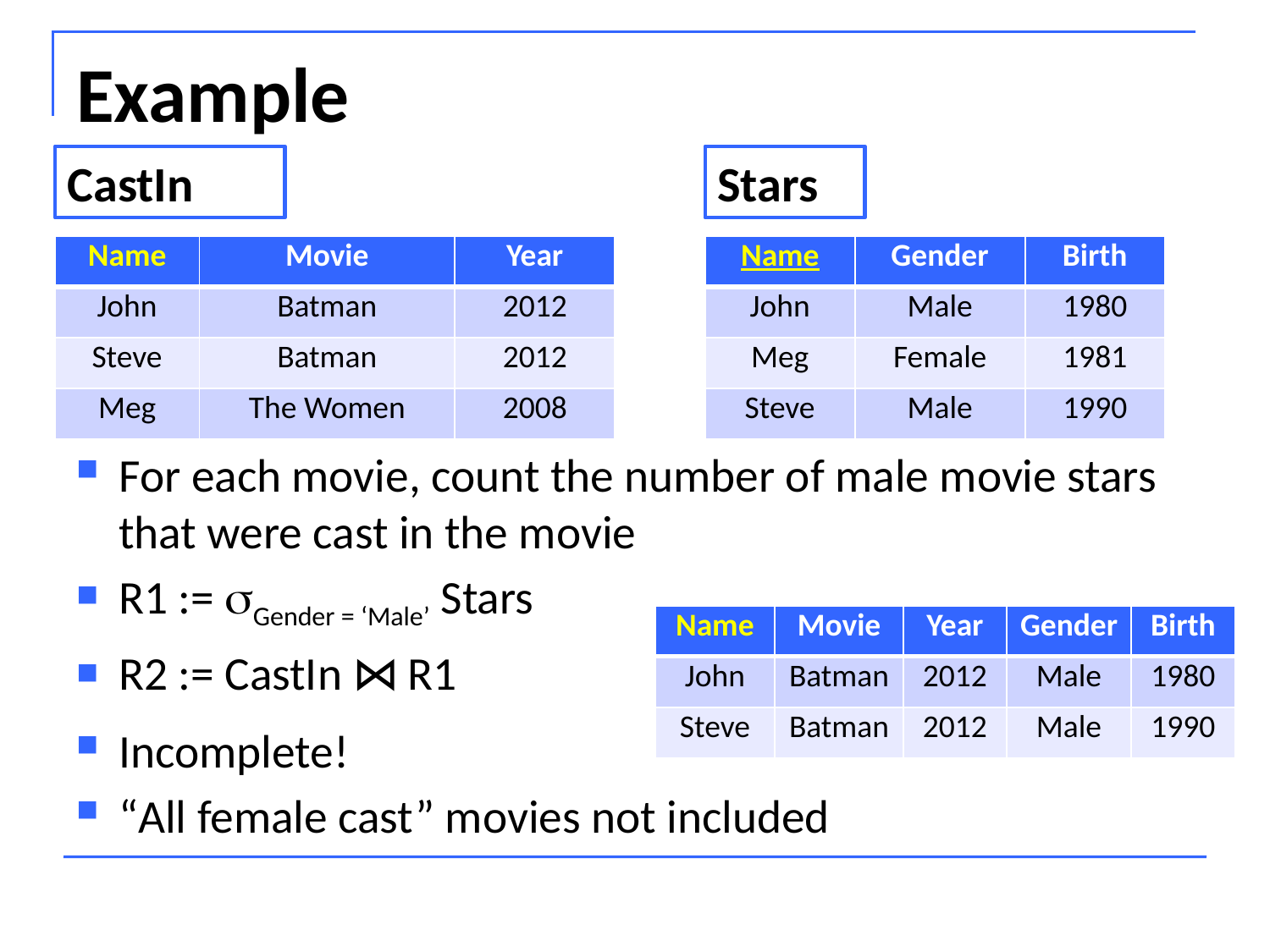

# Example
CastIn
Stars
| Name | Movie | Year |
| --- | --- | --- |
| John | Batman | 2012 |
| Steve | Batman | 2012 |
| Meg | The Women | 2008 |
| Name | Gender | Birth |
| --- | --- | --- |
| John | Male | 1980 |
| Meg | Female | 1981 |
| Steve | Male | 1990 |
For each movie, count the number of male movie stars that were cast in the movie
R1 := σGender = ‘Male’ Stars
R2 := CastIn ⋈ R1
Incomplete!
“All female cast” movies not included

| Name | Movie | Year | Gender | Birth |
| --- | --- | --- | --- | --- |
| John | Batman | 2012 | Male | 1980 |
| Steve | Batman | 2012 | Male | 1990 |